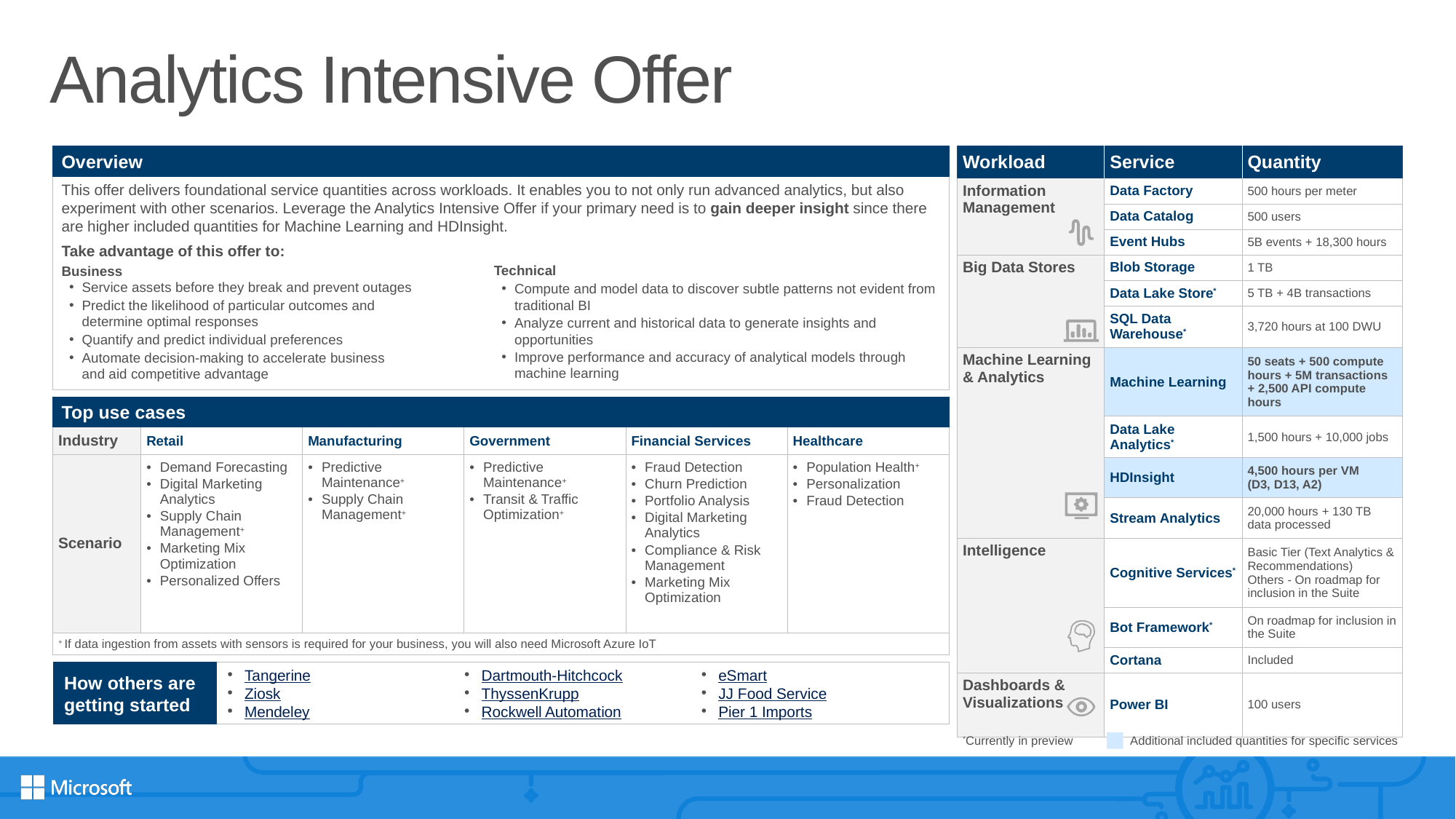

10
# Analytics Intensive Offer
Overview
| Workload | Service | Quantity |
| --- | --- | --- |
| Information Management | Data Factory | 500 hours per meter |
|  | Data Catalog | 500 users |
|  | Event Hubs | 5B events + 18,300 hours |
| Big Data Stores | Blob Storage | 1 TB |
|  | Data Lake Store\* | 5 TB + 4B transactions |
|  | SQL Data Warehouse\* | 3,720 hours at 100 DWU |
| Machine Learning & Analytics | Machine Learning | 50 seats + 500 compute hours + 5M transactions + 2,500 API compute hours |
|  | Data Lake Analytics\* | 1,500 hours + 10,000 jobs |
|  | HDInsight | 4,500 hours per VM (D3, D13, A2) |
|  | Stream Analytics | 20,000 hours + 130 TB data processed |
| Intelligence | Cognitive Services\* | Basic Tier (Text Analytics & Recommendations) Others - On roadmap for inclusion in the Suite |
|  | Bot Framework\* | On roadmap for inclusion in the Suite |
|  | Cortana | Included |
| Dashboards & Visualizations | Power BI | 100 users |
This offer delivers foundational service quantities across workloads. It enables you to not only run advanced analytics, but also experiment with other scenarios. Leverage the Analytics Intensive Offer if your primary need is to gain deeper insight since there are higher included quantities for Machine Learning and HDInsight.
Take advantage of this offer to:
Business
Service assets before they break and prevent outages
Predict the likelihood of particular outcomes and
determine optimal responses
Quantify and predict individual preferences
Automate decision-making to accelerate business
and aid competitive advantage

Technical
Compute and model data to discover subtle patterns not evident from traditional BI
Analyze current and historical data to generate insights and opportunities
Improve performance and accuracy of analytical models through machine learning

| Top use cases |  |  |  |  |  |
| --- | --- | --- | --- | --- | --- |
| Industry | Retail | Manufacturing | Government | Financial Services | Healthcare |
| Scenario | Demand Forecasting Digital Marketing Analytics Supply Chain Management+ Marketing Mix Optimization Personalized Offers | Predictive Maintenance+ Supply Chain Management+ | Predictive Maintenance+ Transit & Traffic Optimization+ | Fraud Detection Churn Prediction Portfolio Analysis Digital Marketing Analytics Compliance & Risk Management Marketing Mix Optimization | Population Health+ Personalization Fraud Detection |
| + If data ingestion from assets with sensors is required for your business, you will also need Microsoft Azure IoT |  |  |  |  |  |

Tangerine
Ziosk
Mendeley
Dartmouth-Hitchcock
ThyssenKrupp
Rockwell Automation
eSmart
JJ Food Service
Pier 1 Imports
How others are getting started

*Currently in preview

Additional included quantities for specific services